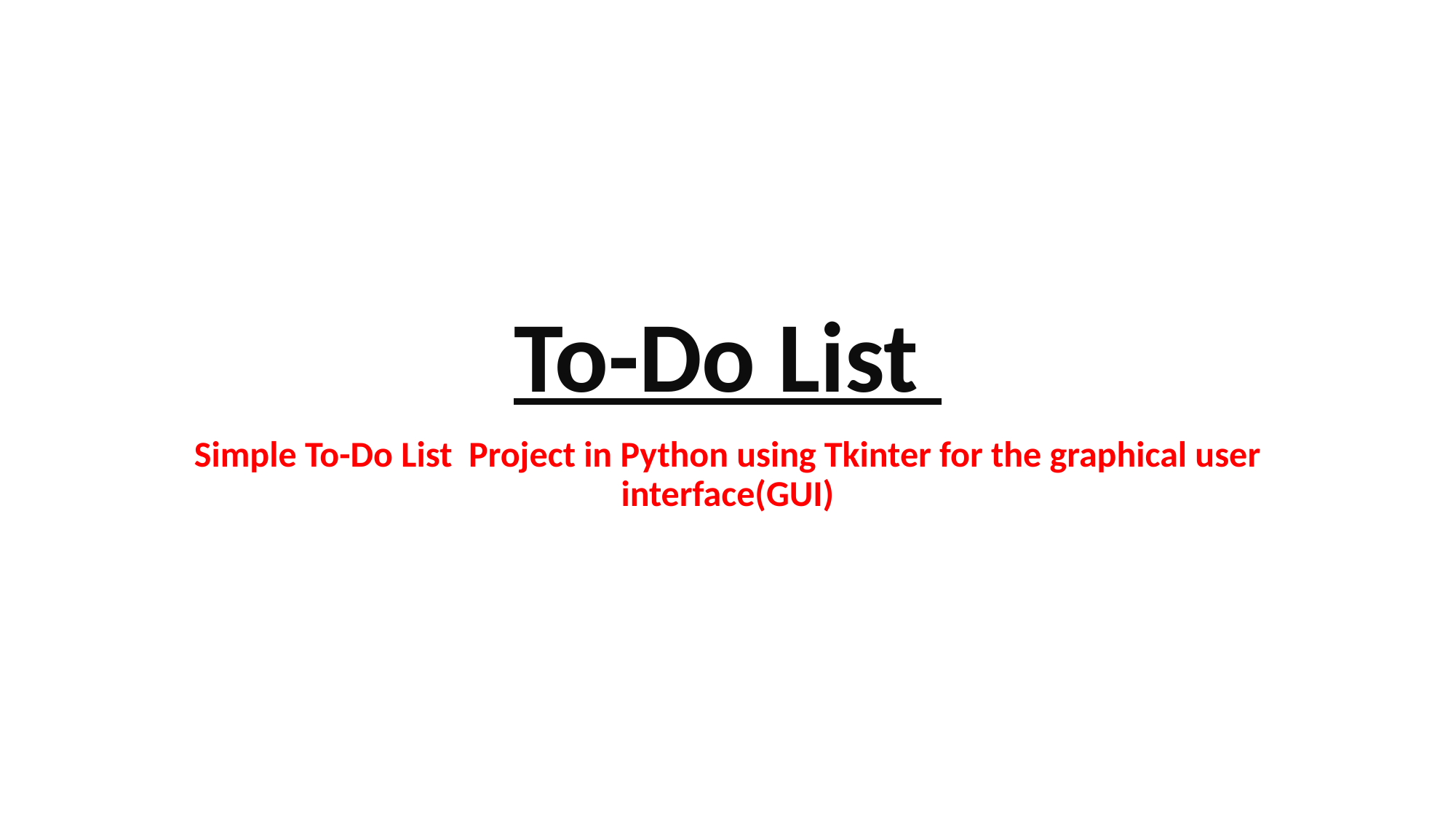

# To-Do List
Simple To-Do List  Project in Python using Tkinter for the graphical user interface(GUI)